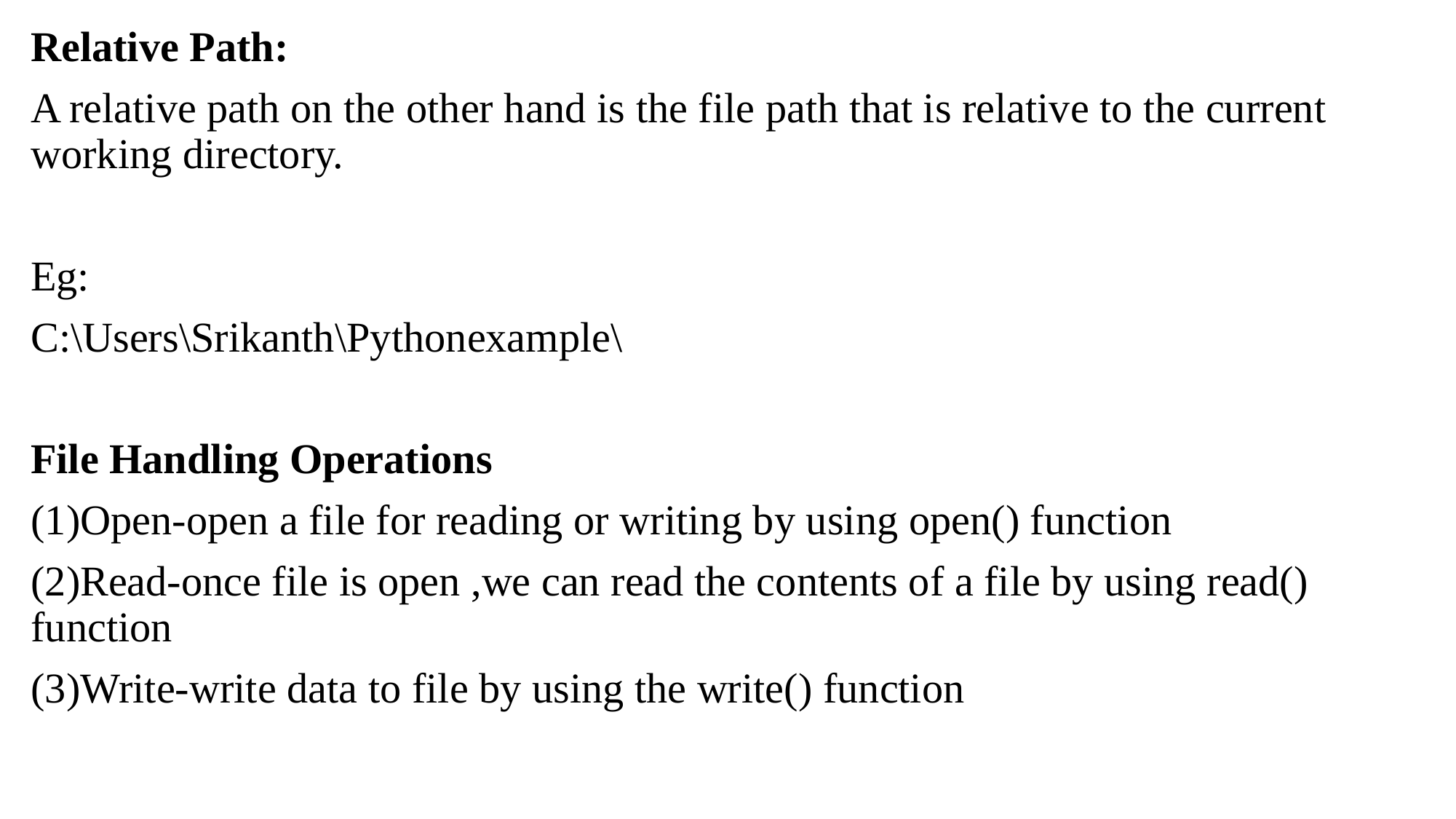

Relative Path:
A relative path on the other hand is the file path that is relative to the current working directory.

Eg:
C:\Users\Srikanth\Pythonexample\

File Handling Operations
(1)Open-open a file for reading or writing by using open() function
(2)Read-once file is open ,we can read the contents of a file by using read() function
(3)Write-write data to file by using the write() function